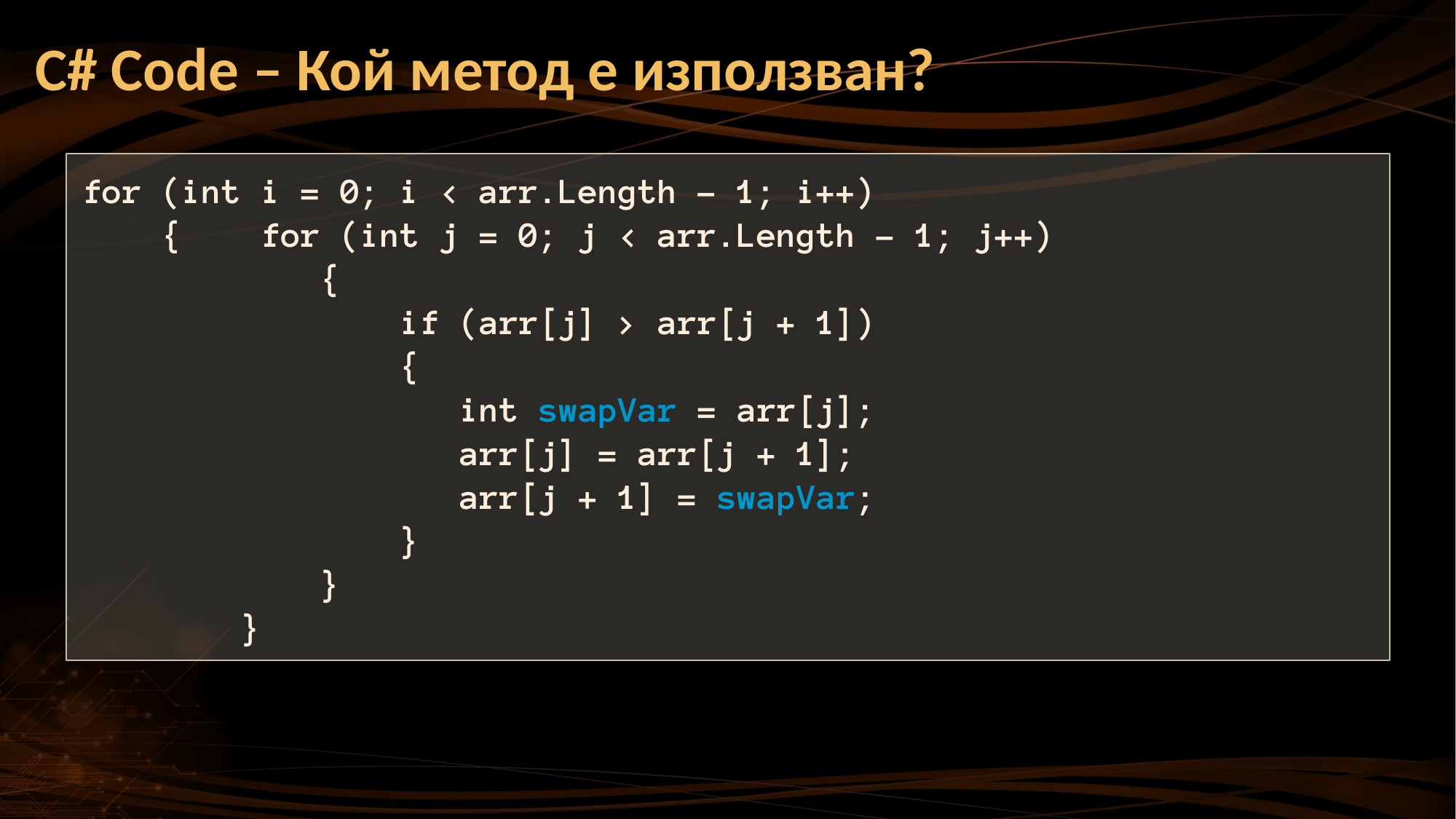

# C# Code – Кой метод е използван?
for (int i = 0; i < arr.Length - 1; i++)
    {    for (int j = 0; j < arr.Length - 1; j++)
            {
                if (arr[j] > arr[j + 1])
                {
                   int swapVar = arr[j];
                   arr[j] = arr[j + 1];
                   arr[j + 1] = swapVar;
                }
            }
        }
12